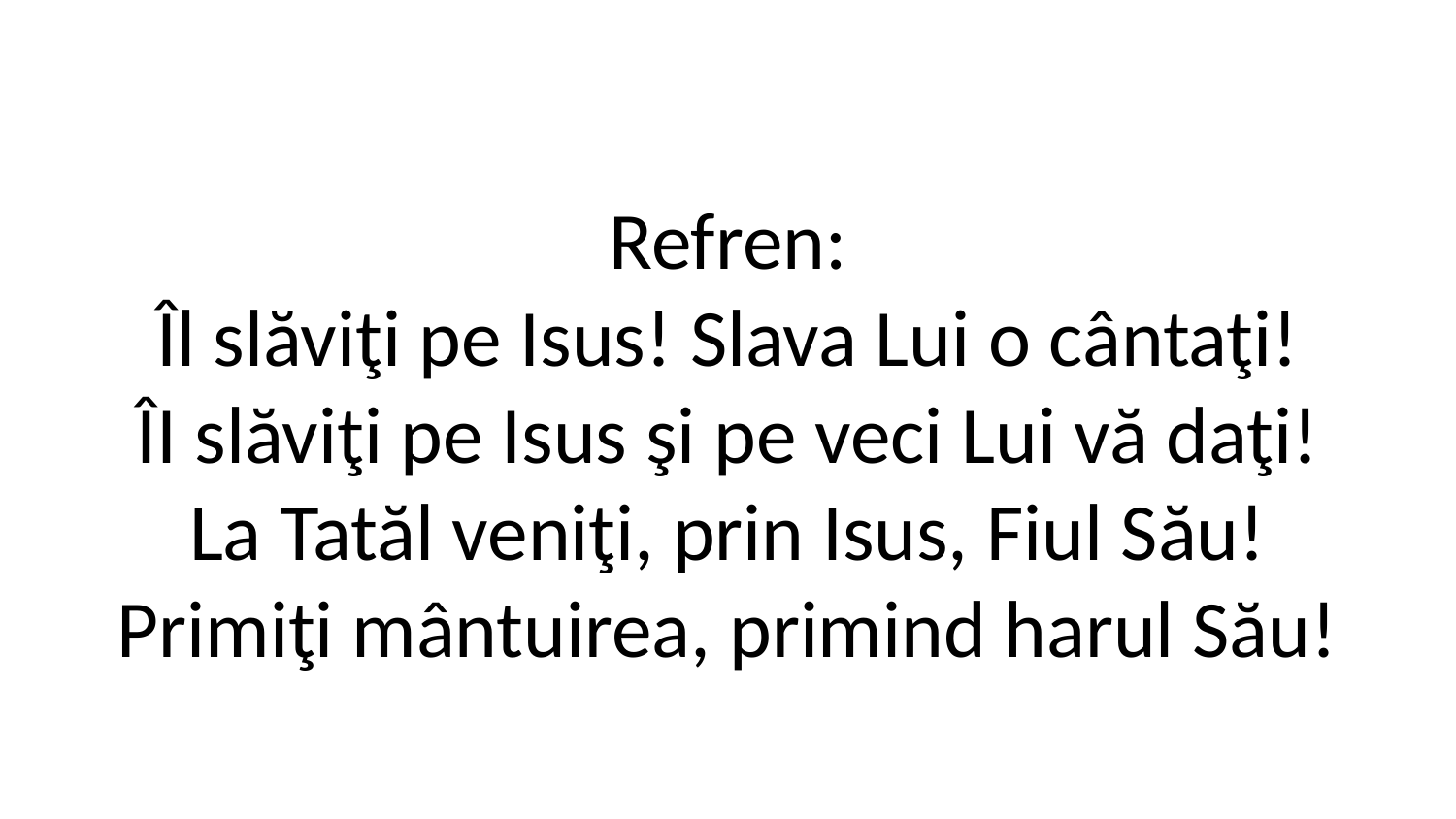

Refren:
Îl slăviţi pe Isus! Slava Lui o cântaţi!
ÎI slăviţi pe Isus şi pe veci Lui vă daţi!
La Tatăl veniţi, prin Isus, Fiul Său!
Primiţi mântuirea, primind harul Său!